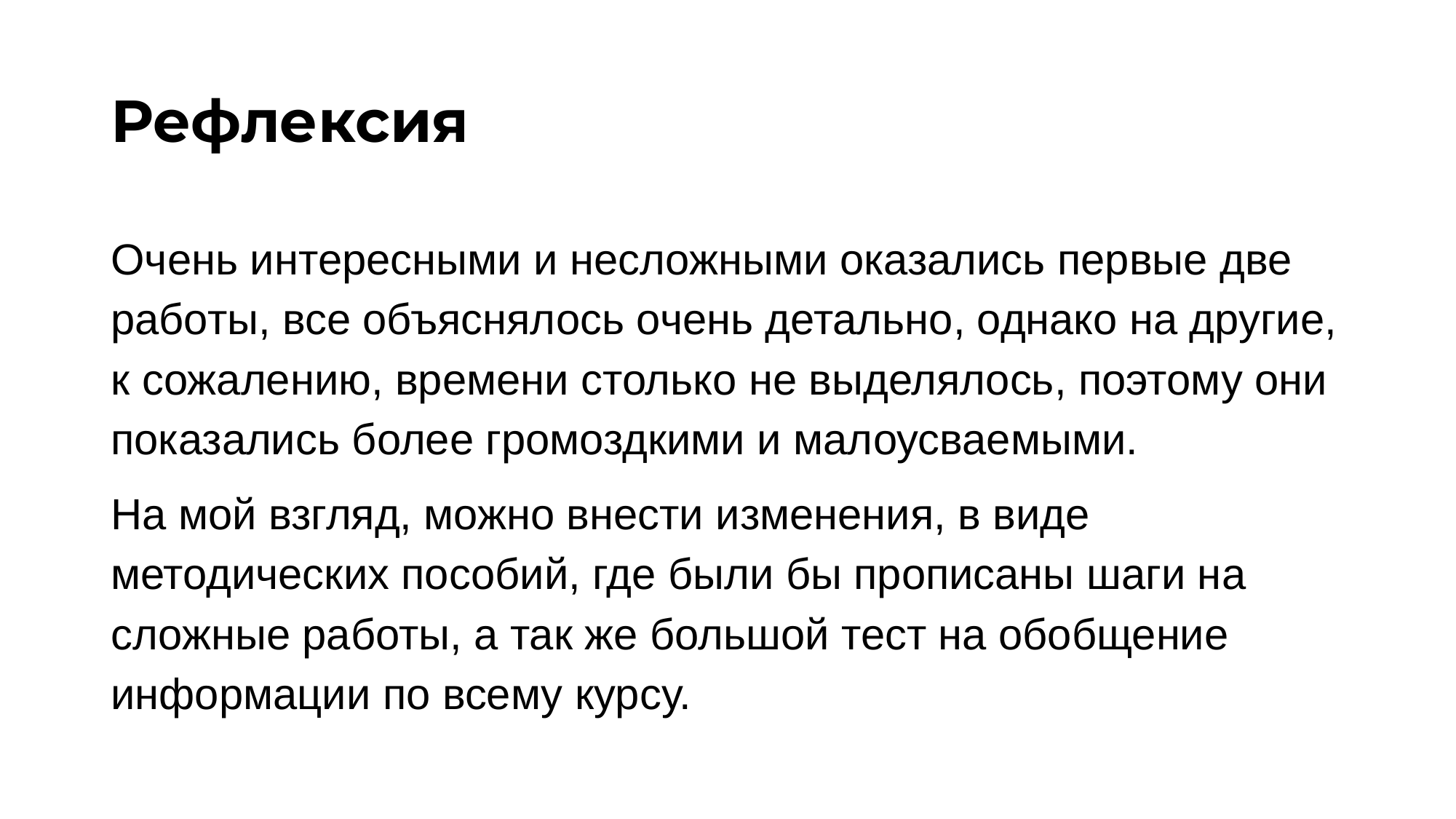

# Рефлексия
Очень интересными и несложными оказались первые две работы, все объяснялось очень детально, однако на другие, к сожалению, времени столько не выделялось, поэтому они показались более громоздкими и малоусваемыми.
На мой взгляд, можно внести изменения, в виде методических пособий, где были бы прописаны шаги на сложные работы, а так же большой тест на обобщение информации по всему курсу.